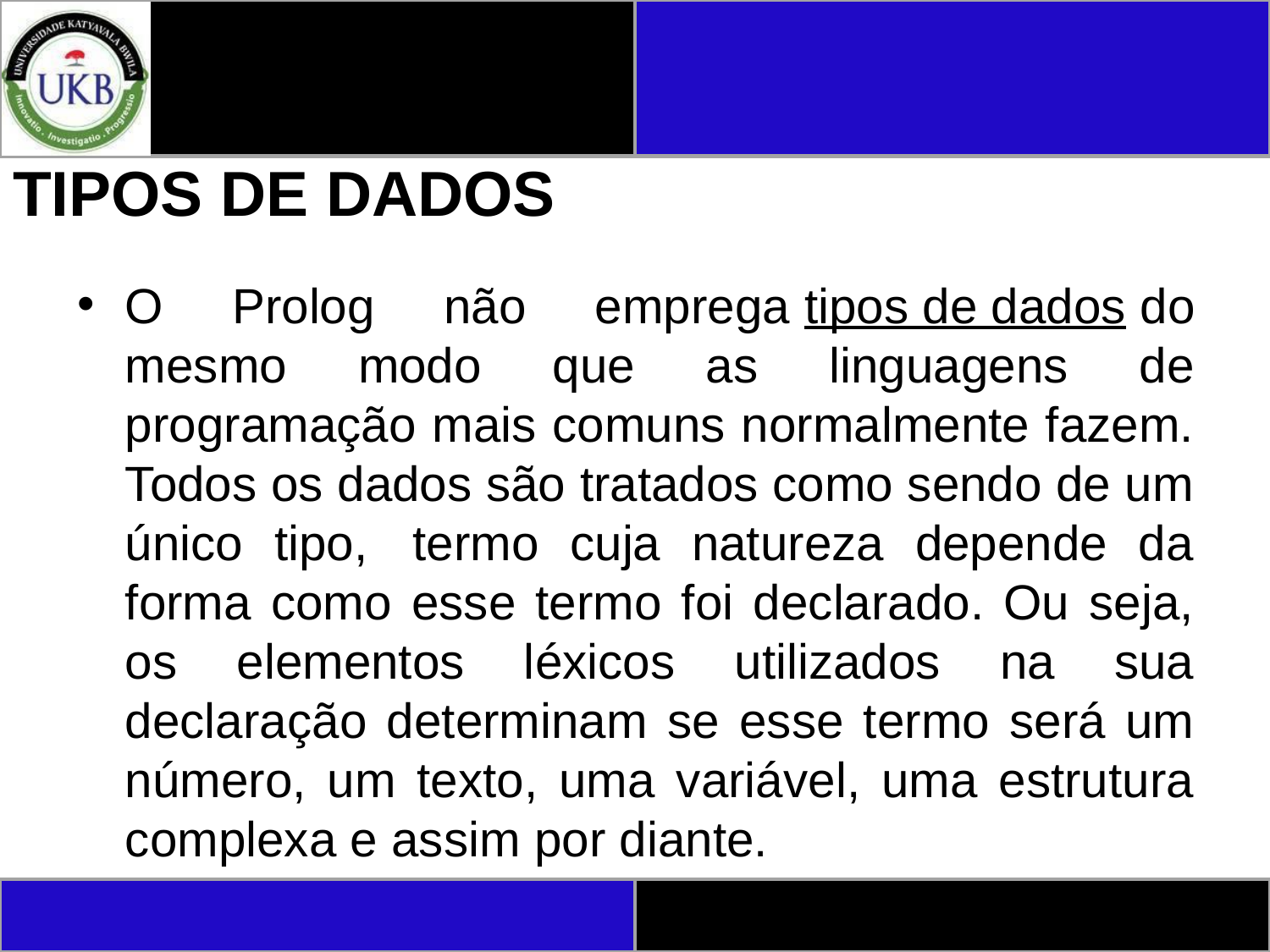

# TIPOS DE DADOS
O Prolog não emprega tipos de dados do mesmo modo que as linguagens de programação mais comuns normalmente fazem. Todos os dados são tratados como sendo de um único tipo,  termo cuja natureza depende da forma como esse termo foi declarado. Ou seja, os elementos léxicos utilizados na sua declaração determinam se esse termo será um número, um texto, uma variável, uma estrutura complexa e assim por diante.